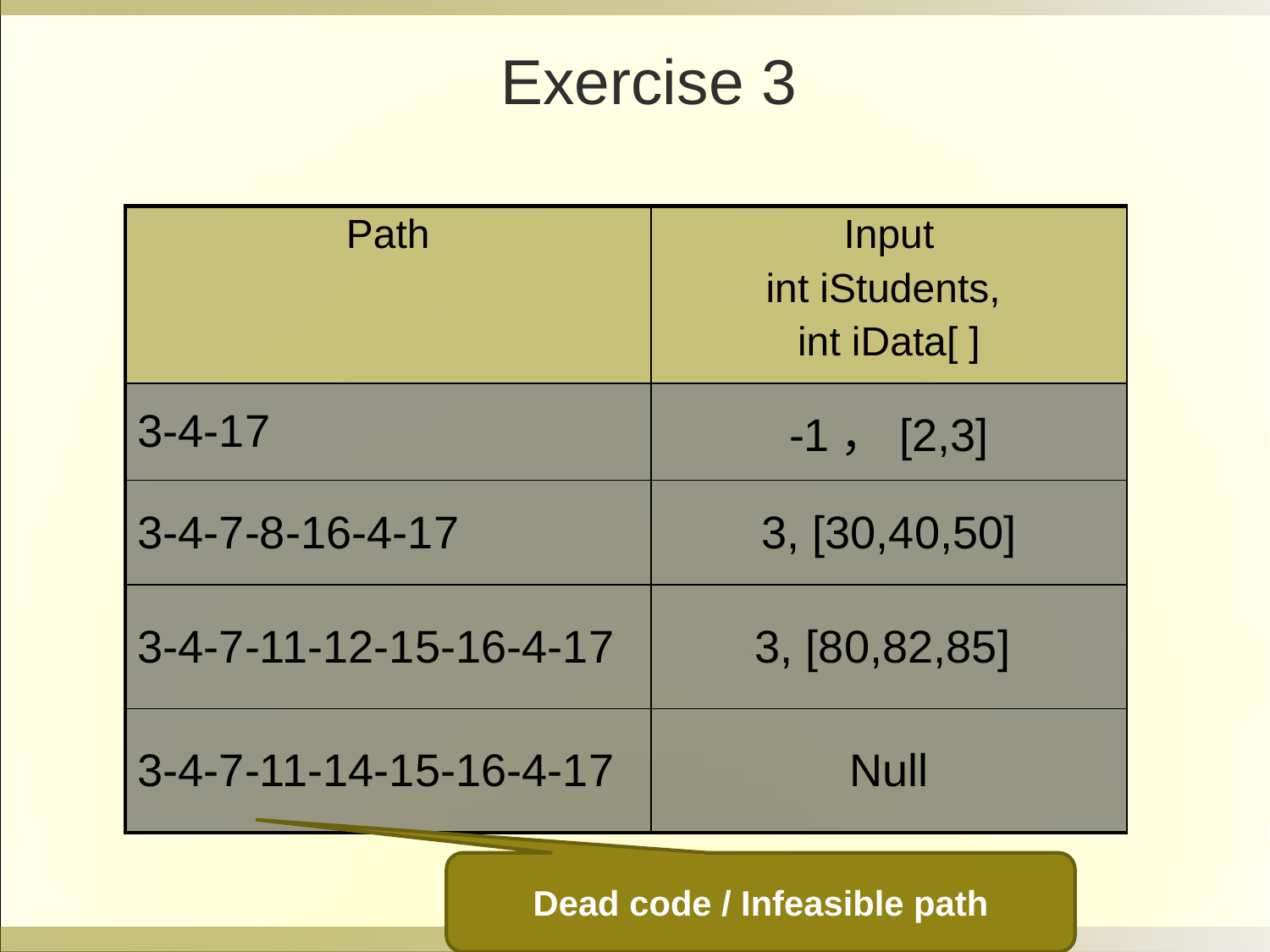

Exercise 3
| Path | Input int iStudents, int iData[ ] |
| --- | --- |
| 3-4-17 | -1，[2,3] |
| 3-4-7-8-16-4-17 | 3, [30,40,50] |
| 3-4-7-11-12-15-16-4-17 | 3, [80,82,85] |
| 3-4-7-11-14-15-16-4-17 | Null |
Dead code / Infeasible path